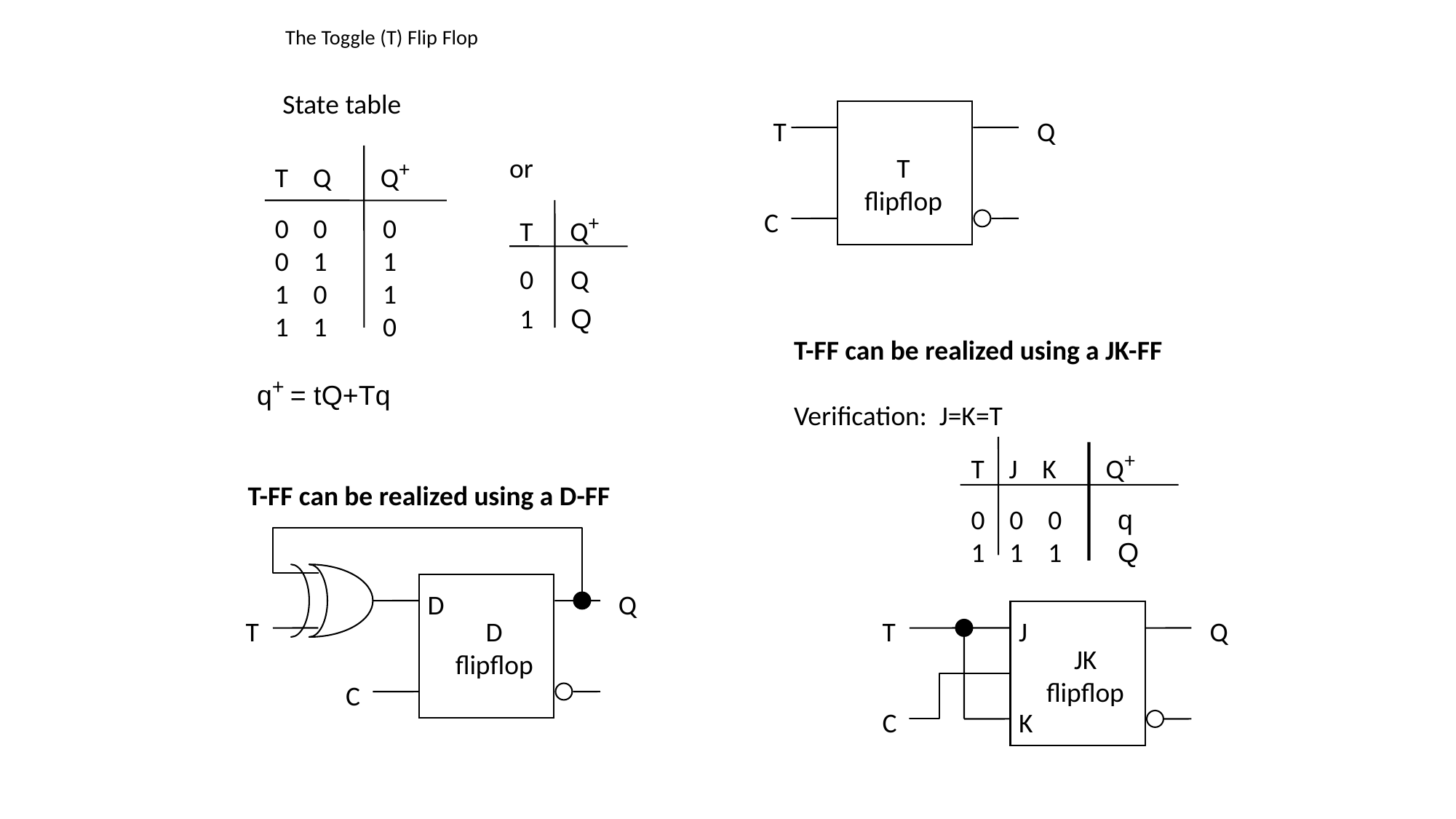

# The Toggle (T) Flip Flop
State table

T
Q

T    Q        Q+
0    0         0
0    1         1
1    0         1
1    1         0

T
flipflop
or
T      Q+
0      Q
1      Q

C

T-FF can be realized using a JK-FF

Verification:  J=K=T
q+ = tQ+Tq
T    J    K        Q+
0    0    0         q
1    1    1         Q

T-FF can be realized using a D-FF

D
Q

T
D
flipflop

C

T
J
Q

JK
flipflop

C
K